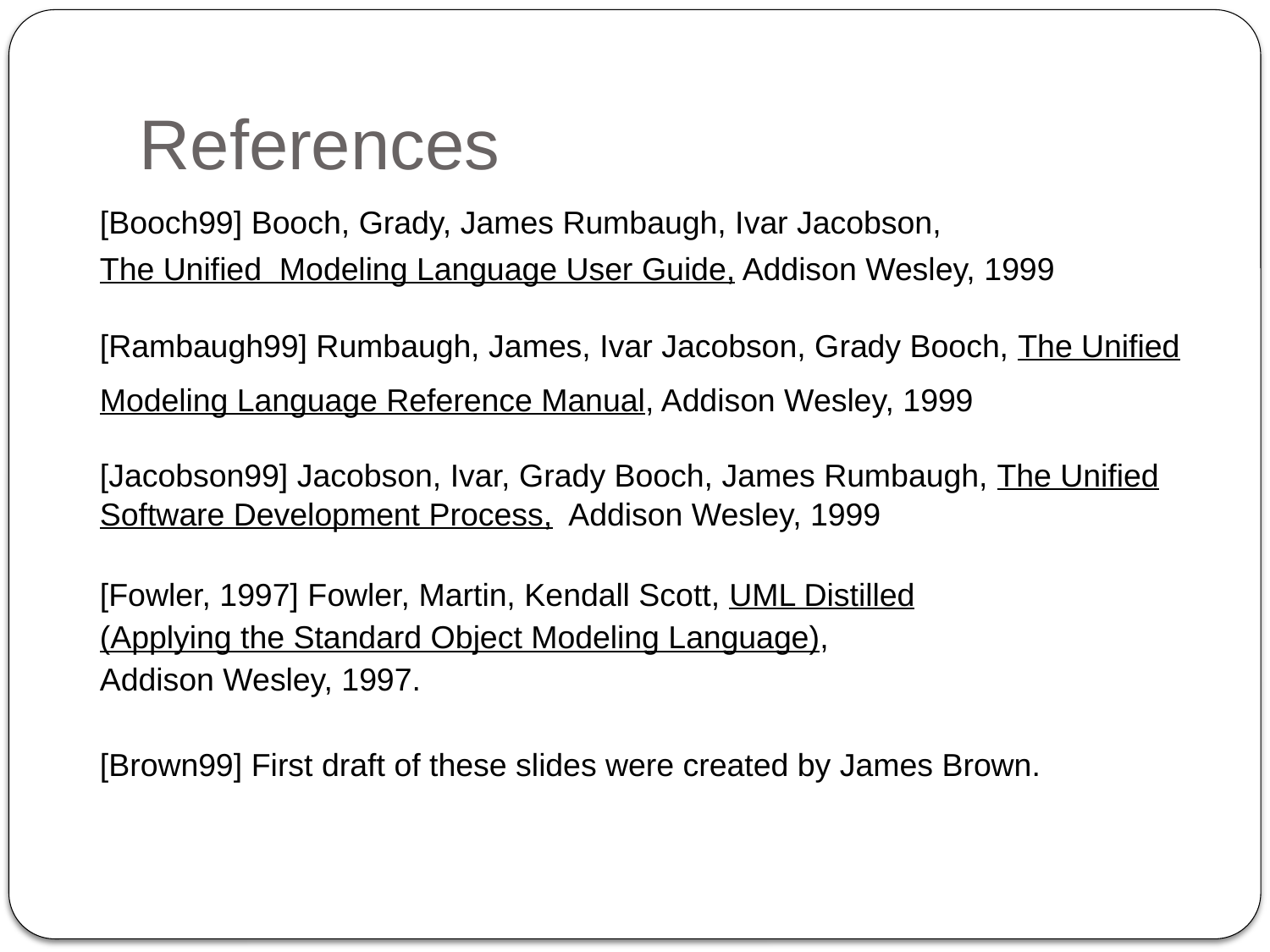

# References
[Booch99] Booch, Grady, James Rumbaugh, Ivar Jacobson,
The Unified  Modeling Language User Guide, Addison Wesley, 1999

[Rambaugh99] Rumbaugh, James, Ivar Jacobson, Grady Booch, The Unified
Modeling Language Reference Manual, Addison Wesley, 1999

[Jacobson99] Jacobson, Ivar, Grady Booch, James Rumbaugh, The Unified
Software Development Process,  Addison Wesley, 1999

[Fowler, 1997] Fowler, Martin, Kendall Scott, UML Distilled
(Applying the Standard Object Modeling Language),
Addison Wesley, 1997.

[Brown99] First draft of these slides were created by James Brown.